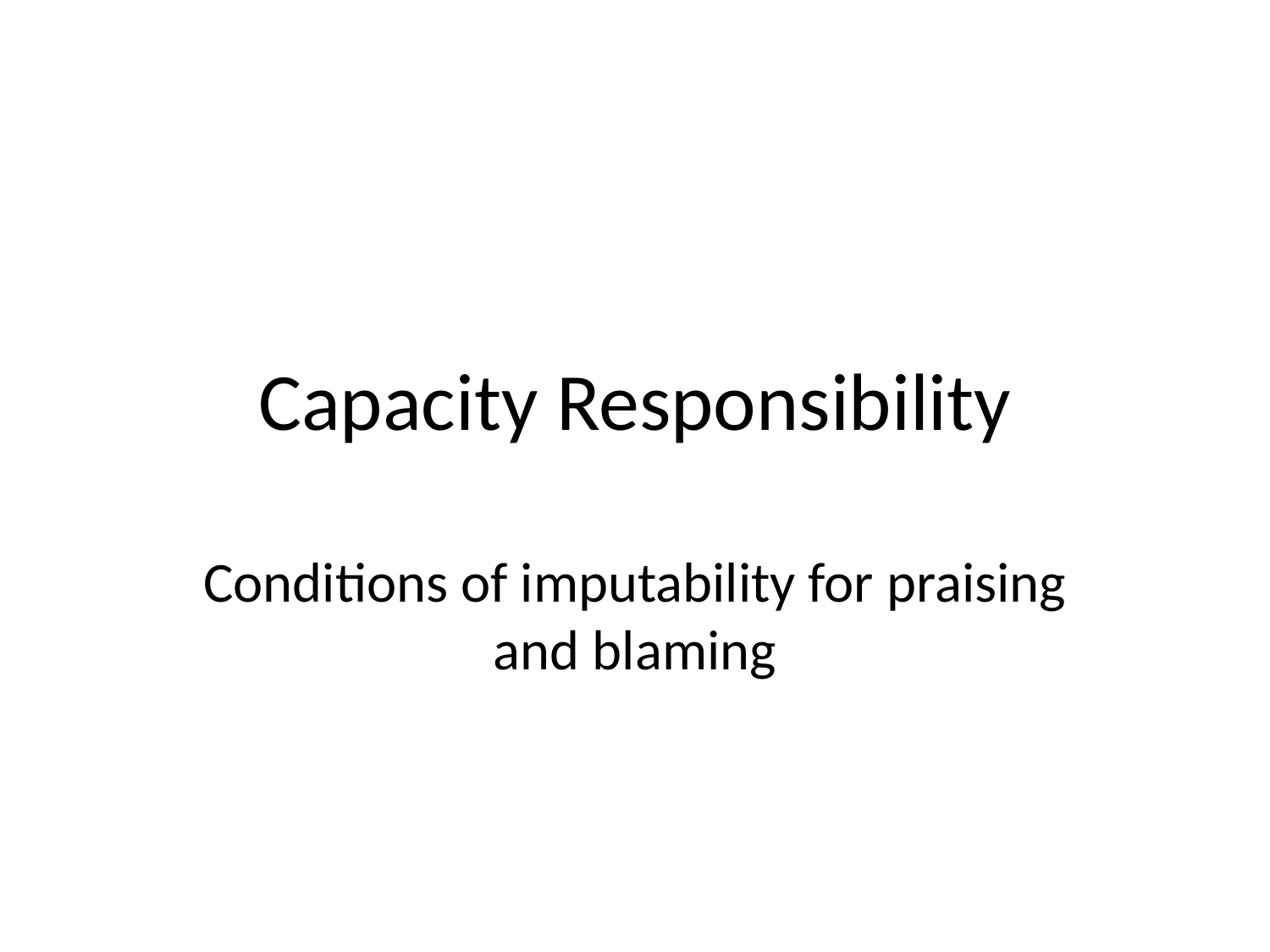

# Capacity Responsibility
Conditions of imputability for praising and blaming